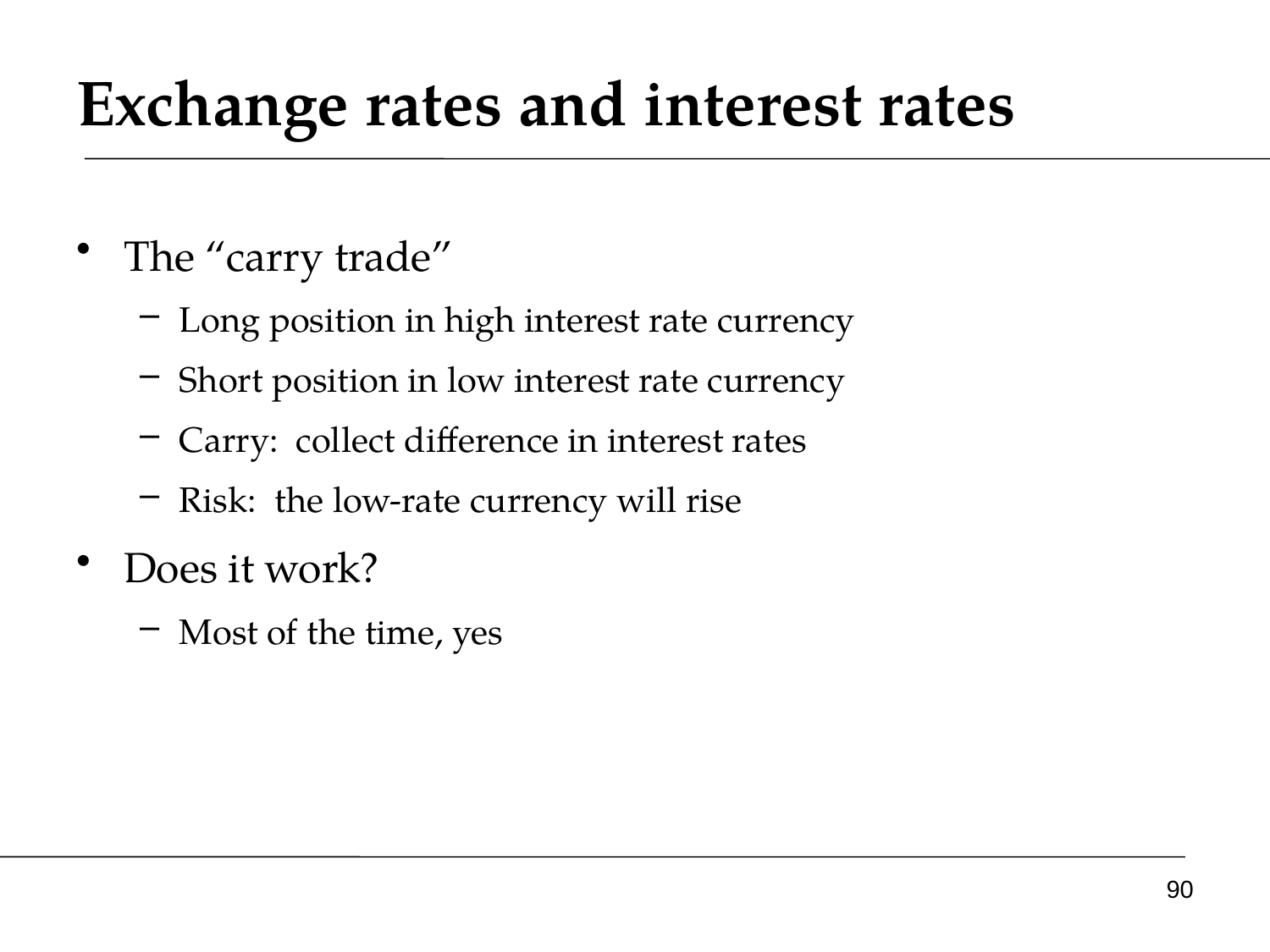

# Exchange rates and interest rates
The “carry trade”
Long position in high interest rate currency
Short position in low interest rate currency
Carry:  collect difference in interest rates
Risk:  the low-rate currency will rise
Does it work?
Most of the time, yes
90